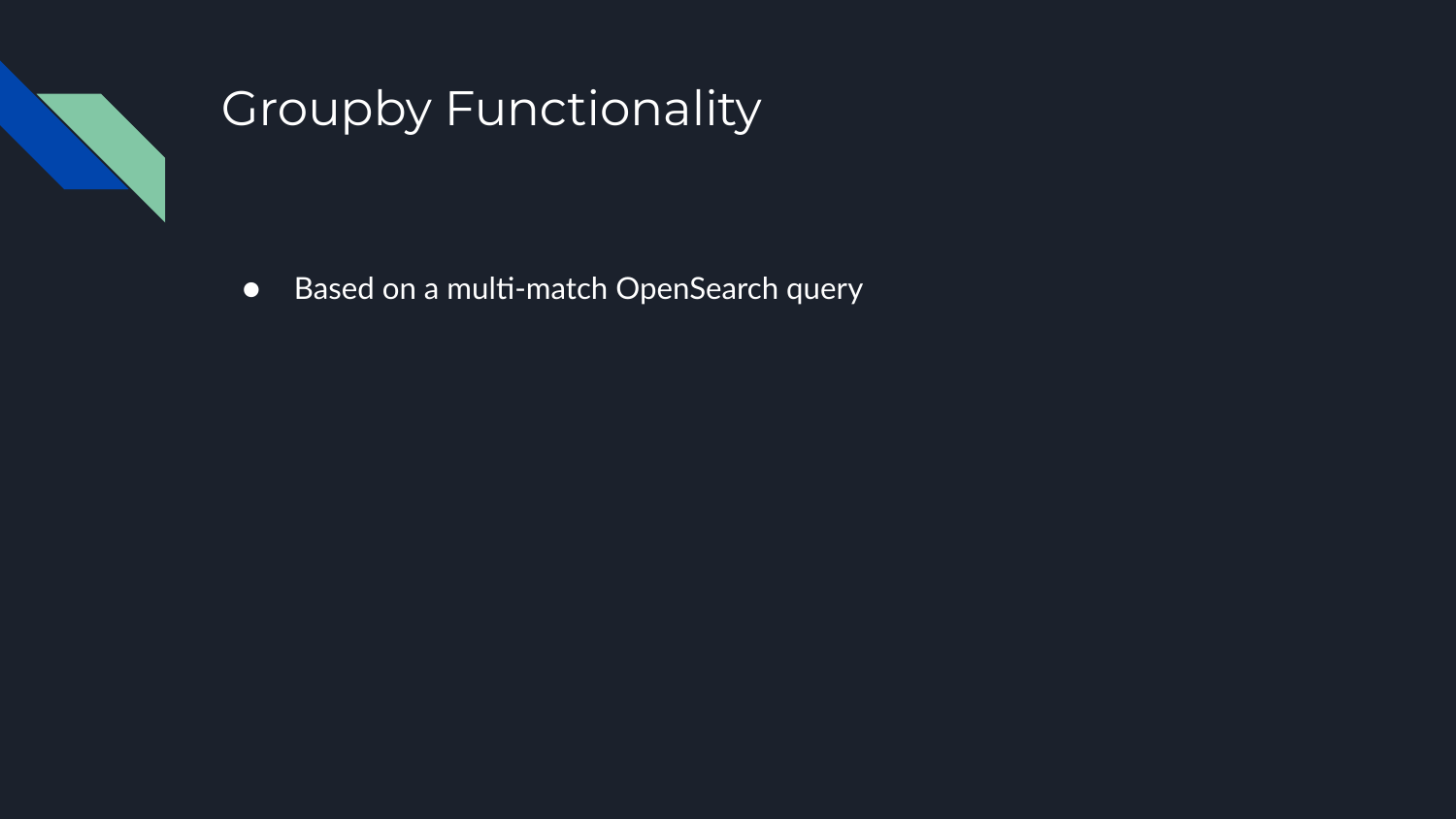

# Groupby Functionality
Based on a multi-match OpenSearch query